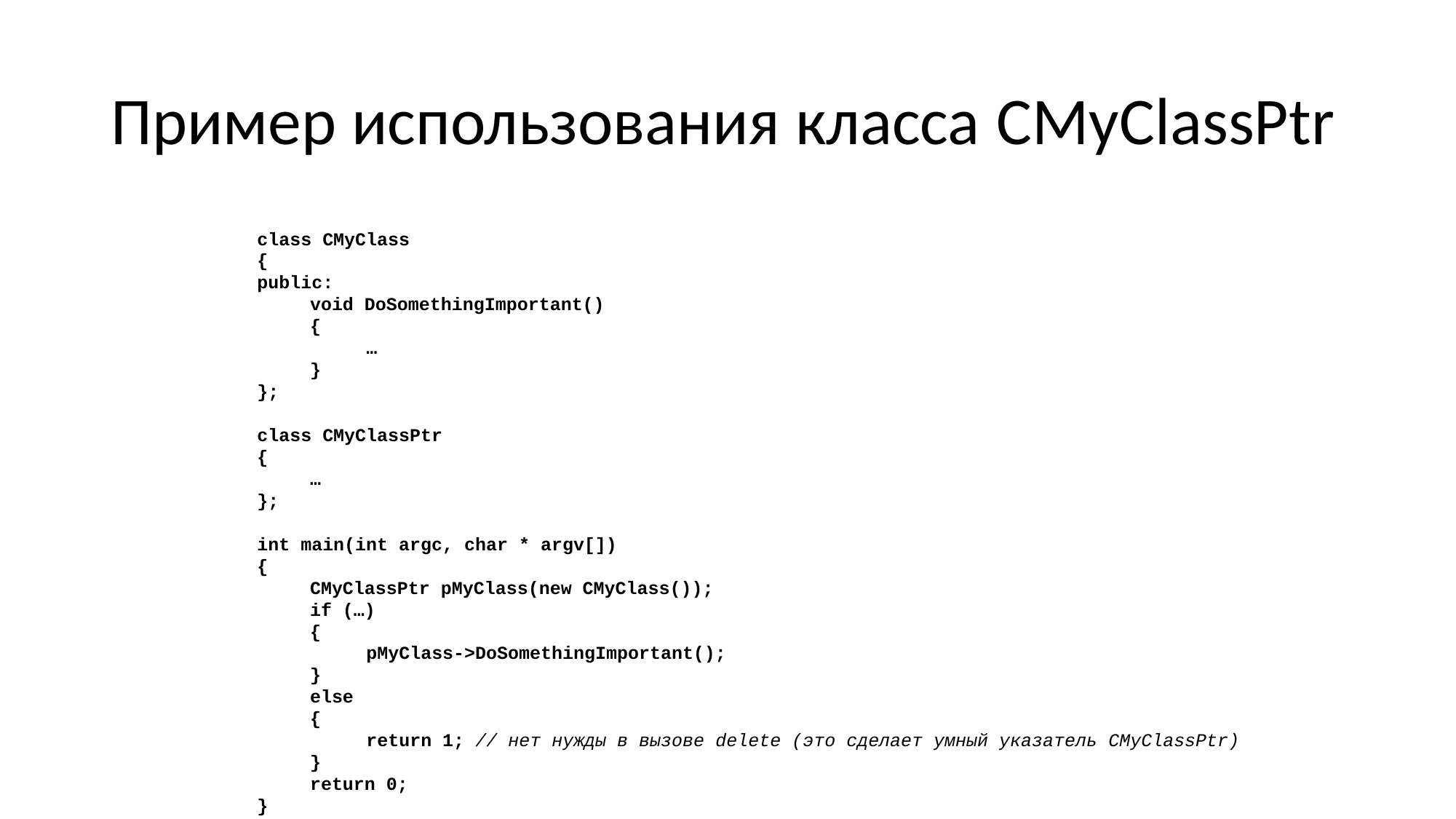

# Пример использования класса CMyClassPtr
class CMyClass
{
public:
	void DoSomethingImportant()
	{
		…
	}
};

class CMyClassPtr
{
	…
};

int main(int argc, char * argv[])
{
	CMyClassPtr pMyClass(new CMyClass());
	if (…)
	{
		pMyClass->DoSomethingImportant();
	}
	else
	{
		return 1;	// нет нужды в вызове delete (это сделает умный указатель CMyClassPtr)
	}
	return 0;
}